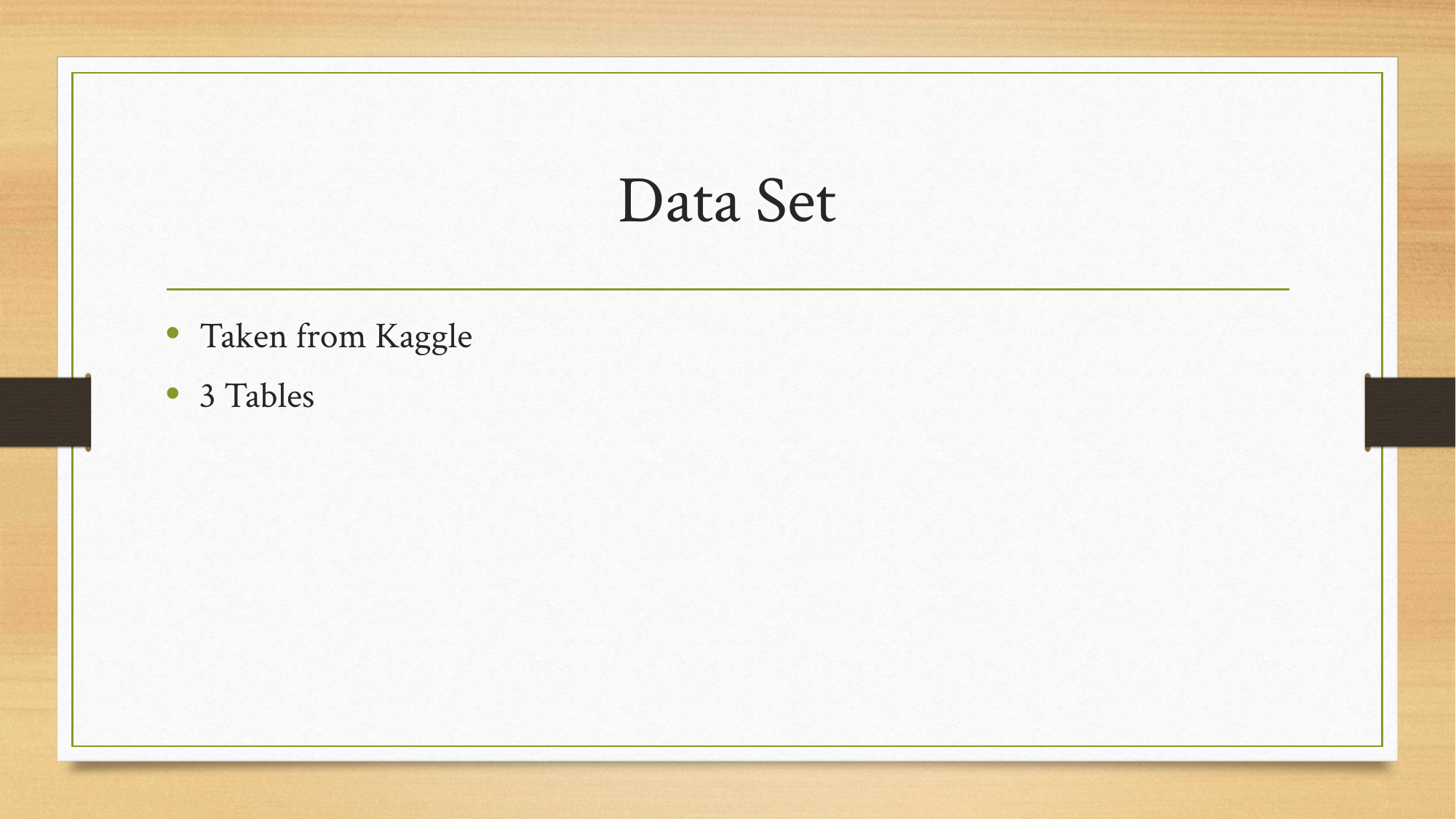

# Data Set
Taken from Kaggle
3 Tables